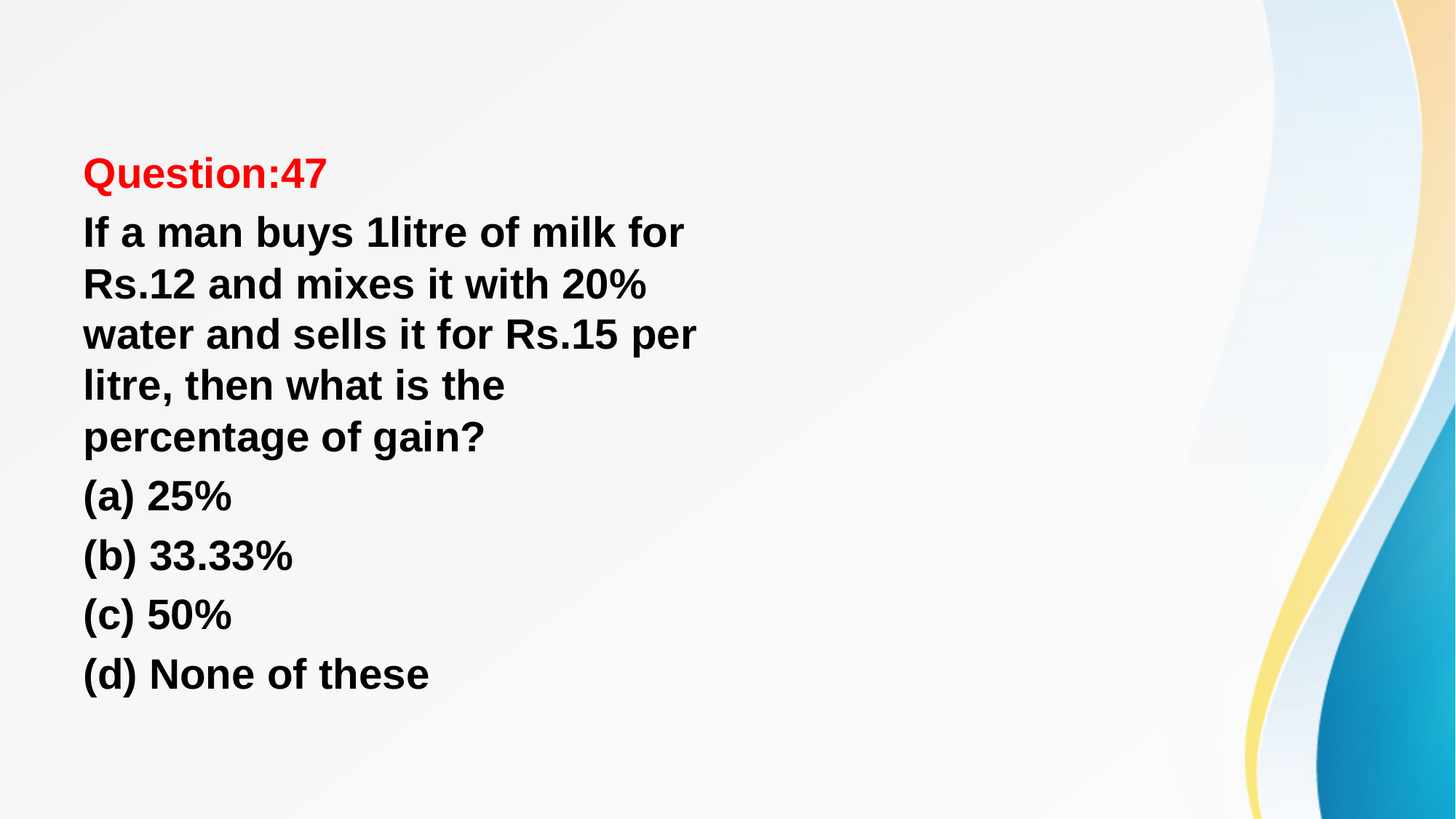

#
Question:47
If a man buys 1litre of milk for Rs.12 and mixes it with 20% water and sells it for Rs.15 per litre, then what is the percentage of gain?
(a) 25%
(b) 33.33%
(c) 50%
(d) None of these